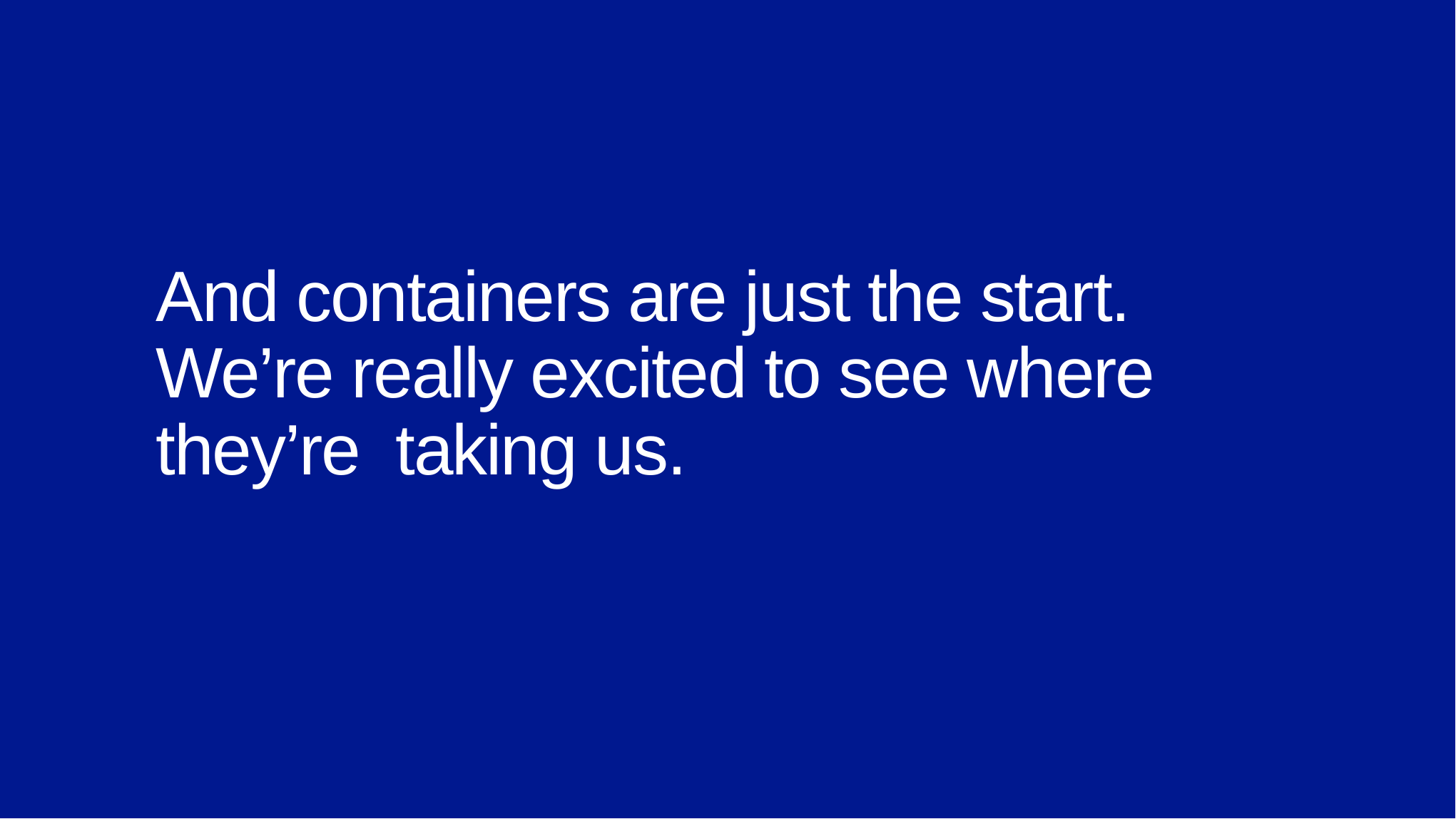

# And containers are just the start. We’re really excited to see where they’re  taking us.